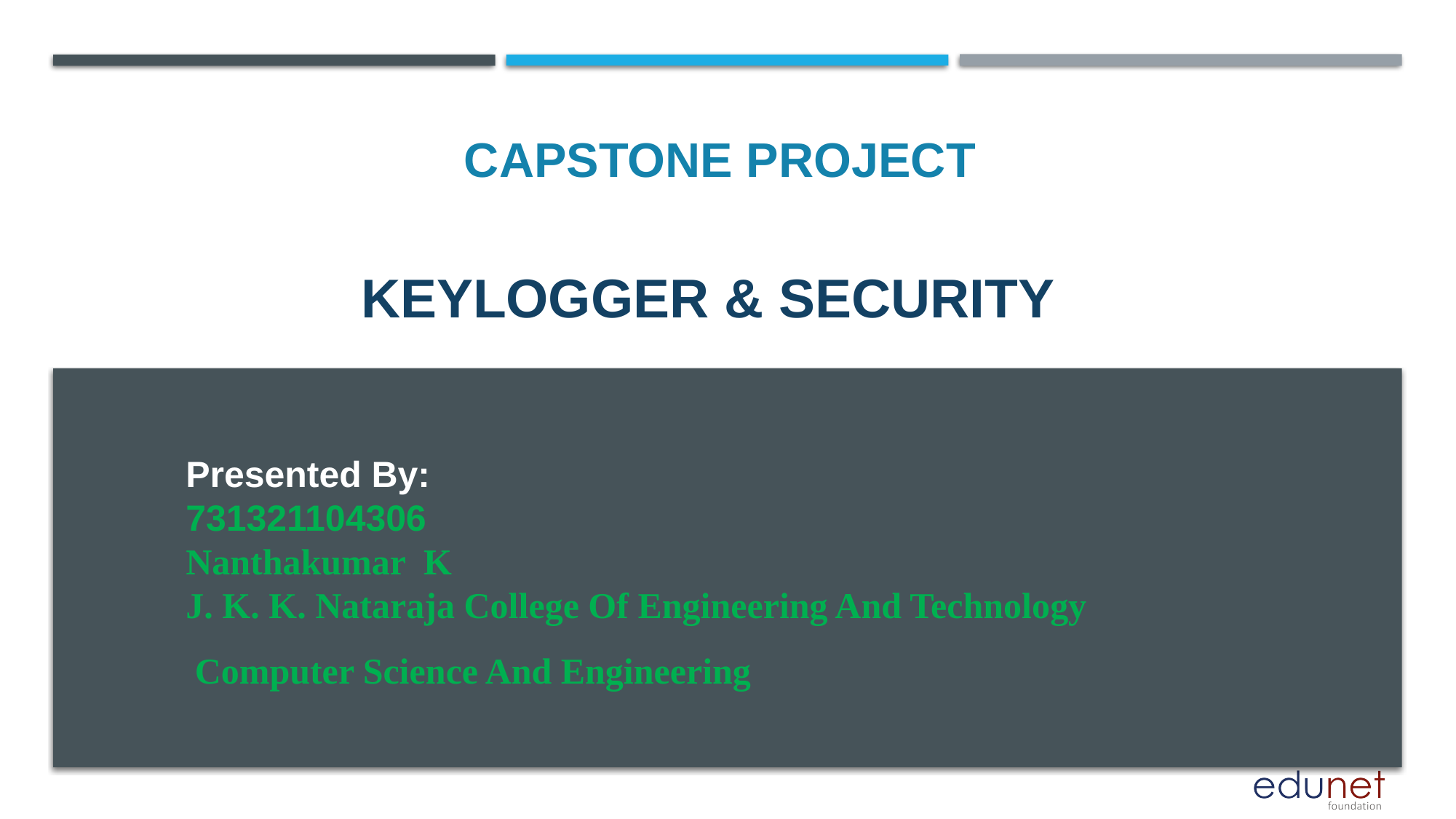

CAPSTONE PROJECT
# KEYLOGGER & SECURITY
Presented By:
731321104306
Nanthakumar  K
J. K. K. Nataraja College Of Engineering And Technology
 Computer Science And Engineering